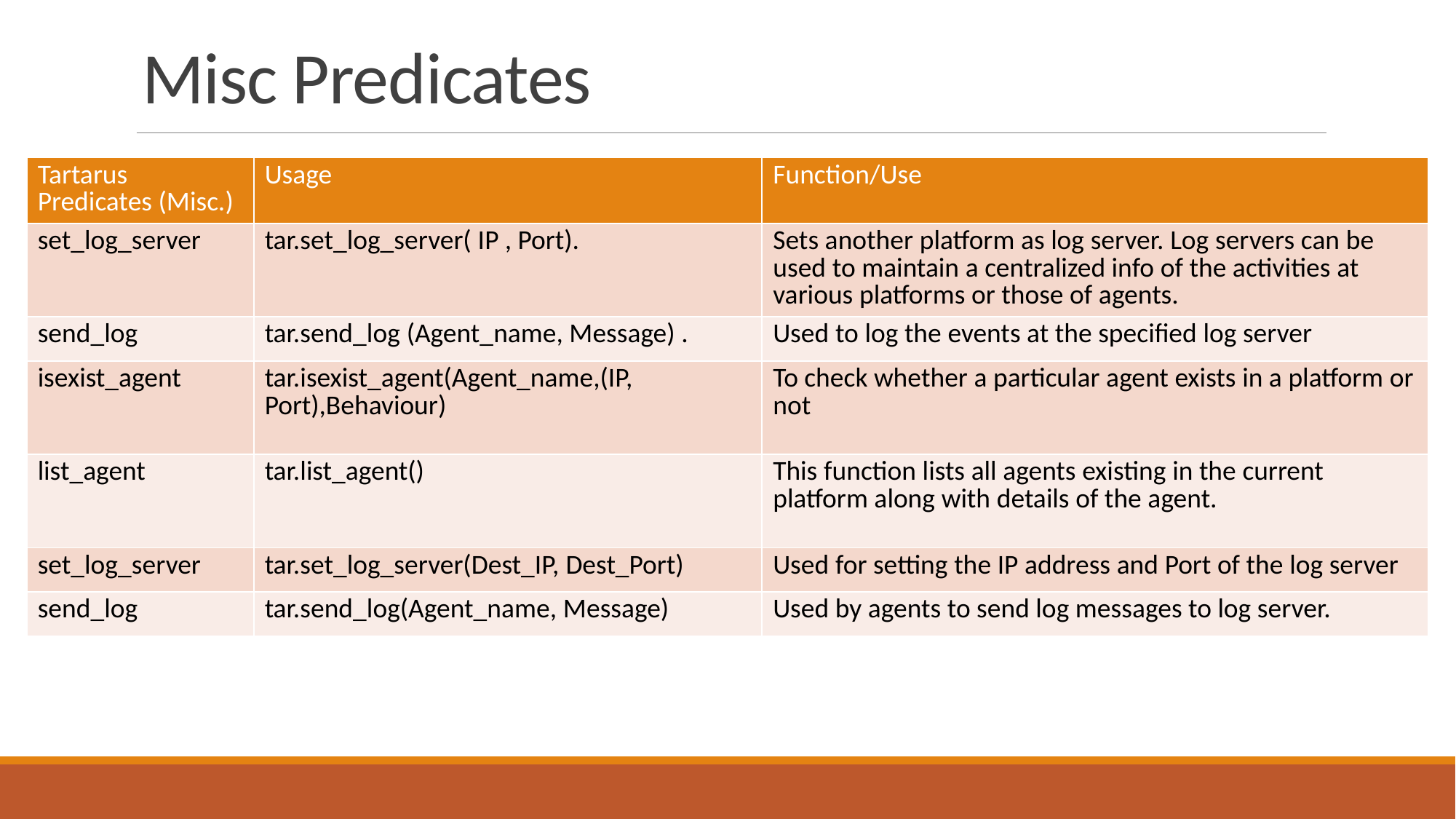

# Misc Predicates
| Tartarus Predicates (Misc.) | Usage | Function/Use |
| --- | --- | --- |
| set\_log\_server | tar.set\_log\_server( IP , Port). | Sets another platform as log server. Log servers can be used to maintain a centralized info of the activities at various platforms or those of agents. |
| send\_log | tar.send\_log (Agent\_name, Message) . | Used to log the events at the specified log server |
| isexist\_agent | tar.isexist\_agent(Agent\_name,(IP, Port),Behaviour) | To check whether a particular agent exists in a platform or not |
| list\_agent | tar.list\_agent() | This function lists all agents existing in the current platform along with details of the agent. |
| set\_log\_server | tar.set\_log\_server(Dest\_IP, Dest\_Port) | Used for setting the IP address and Port of the log server |
| send\_log | tar.send\_log(Agent\_name, Message) | Used by agents to send log messages to log server. |